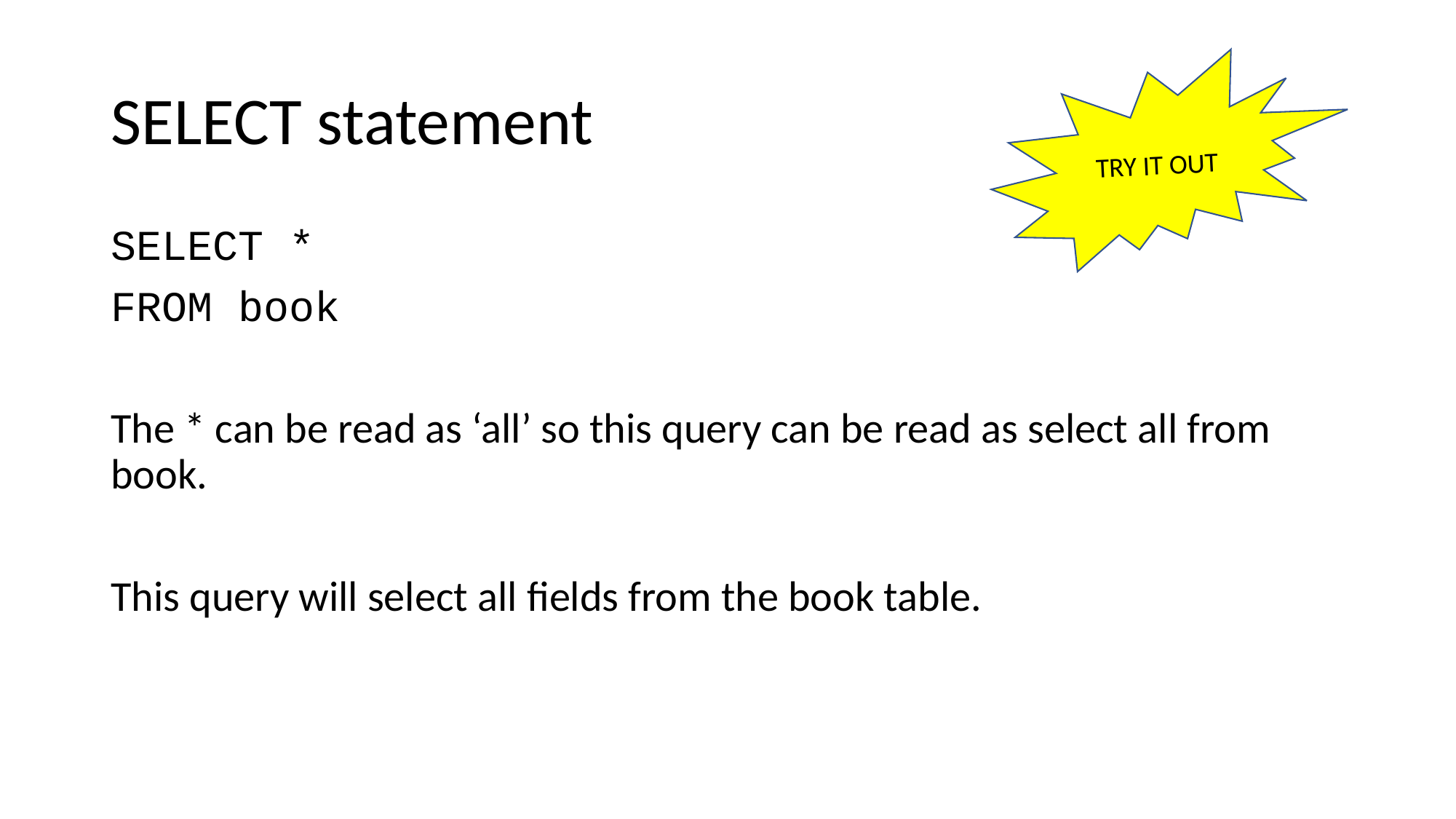

# SELECT statement
TRY IT OUT
SELECT *
FROM book

The * can be read as ‘all’ so this query can be read as select all from book.

This query will select all fields from the book table.